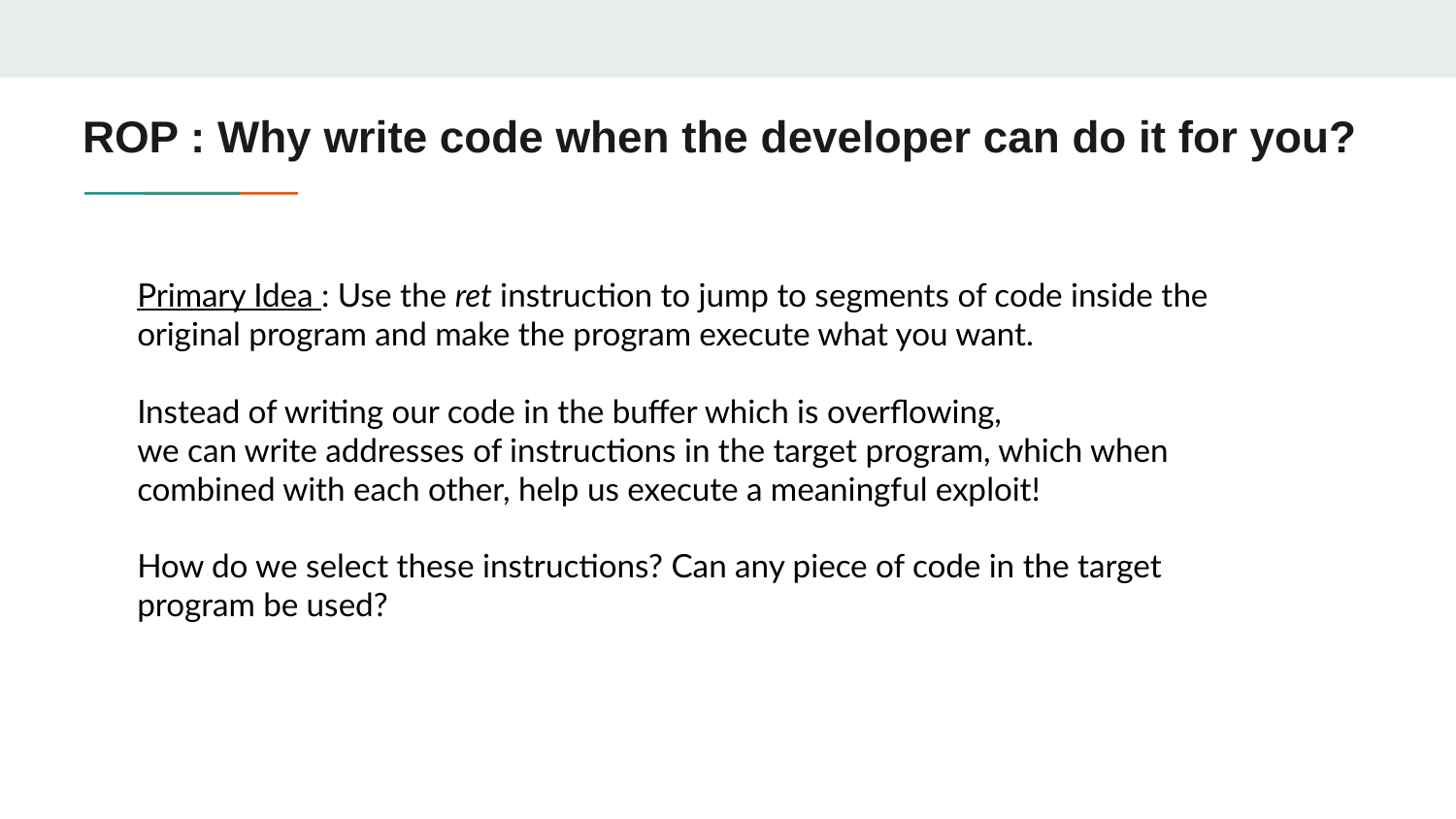

# ROP : Why write code when the developer can do it for you?

Primary Idea : Use the ret instruction to jump to segments of code inside the original program and make the program execute what you want.

Instead of writing our code in the buffer which is overflowing,
we can write addresses of instructions in the target program, which when combined with each other, help us execute a meaningful exploit!

How do we select these instructions? Can any piece of code in the target program be used?